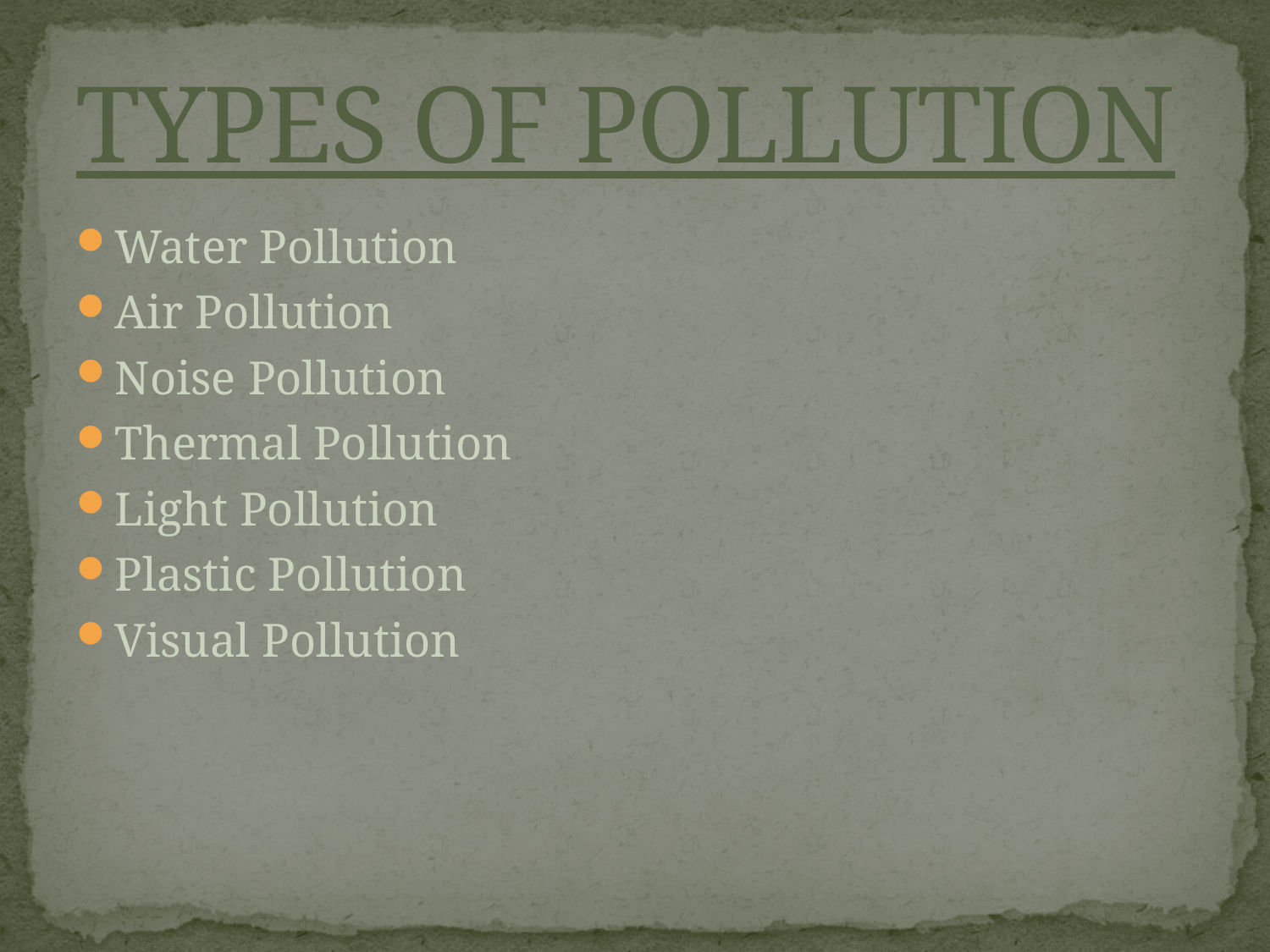

# TYPES OF POLLUTION
Water Pollution
Air Pollution
Noise Pollution
Thermal Pollution
Light Pollution
Plastic Pollution
Visual Pollution